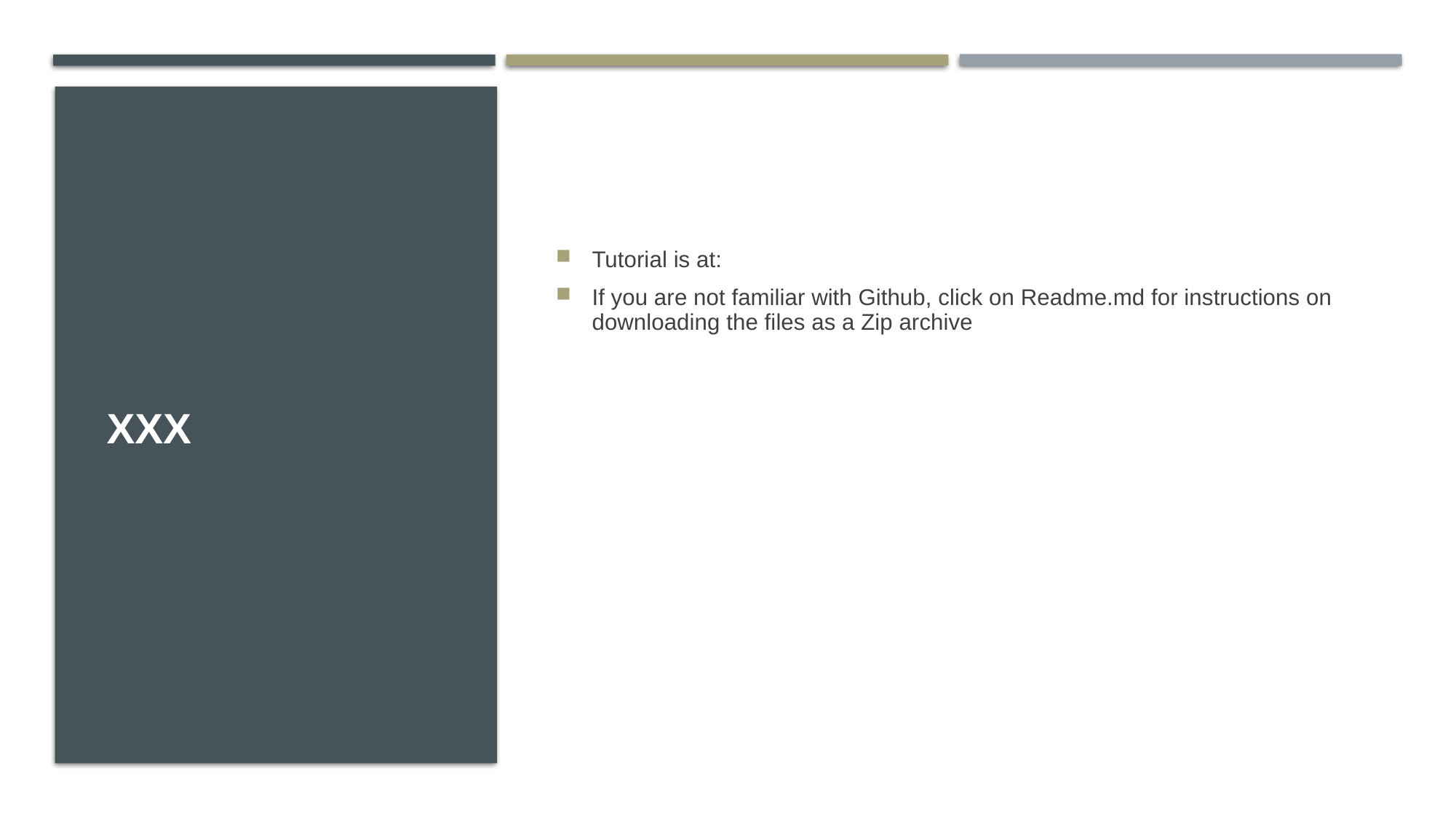

Tutorial is at:
If you are not familiar with Github, click on Readme.md for instructions on downloading the files as a Zip archive
# xxx